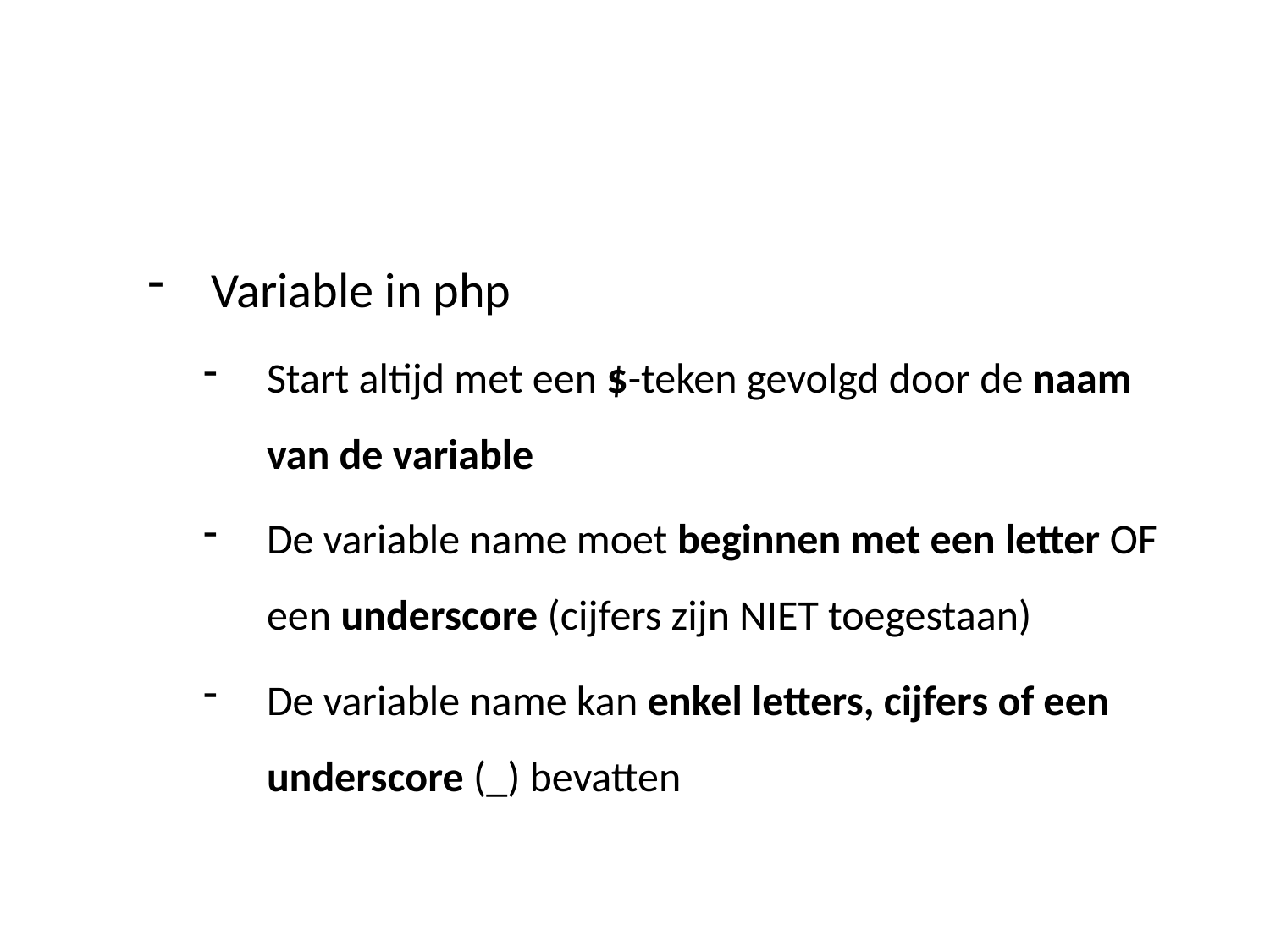

#
Variable in php
Start altijd met een $-teken gevolgd door de naam van de variable
De variable name moet beginnen met een letter OF een underscore (cijfers zijn NIET toegestaan)
De variable name kan enkel letters, cijfers of een underscore (_) bevatten